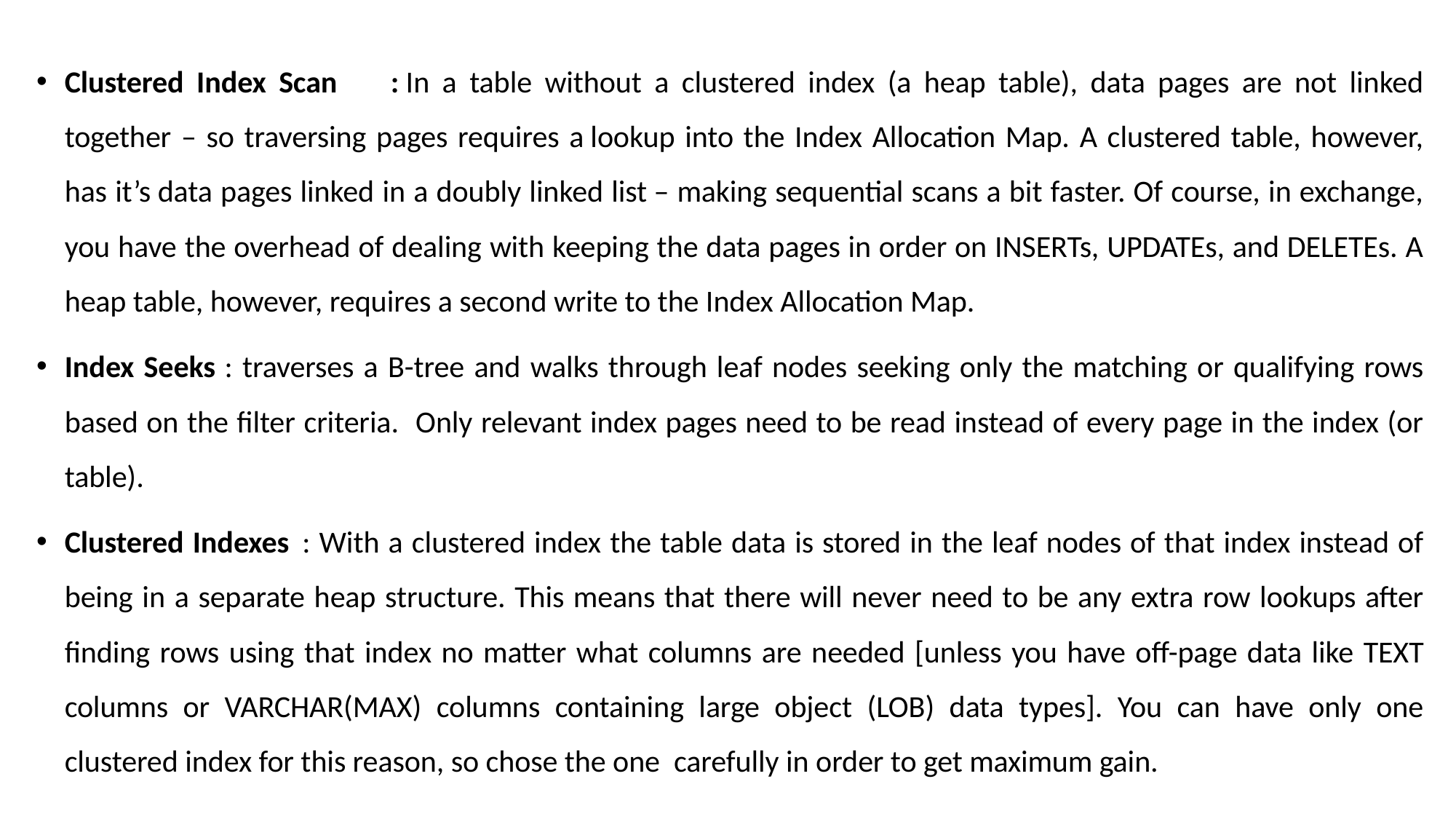

Clustered Index Scan	: In a table without a clustered index (a heap table), data pages are not linked together – so traversing pages requires a lookup into the Index Allocation Map. A clustered table, however, has it’s data pages linked in a doubly linked list – making sequential scans a bit faster. Of course, in exchange, you have the overhead of dealing with keeping the data pages in order on INSERTs, UPDATEs, and DELETEs. A heap table, however, requires a second write to the Index Allocation Map.
Index Seeks		: traverses a B-tree and walks through leaf nodes seeking only the matching or qualifying rows based on the filter criteria.  Only relevant index pages need to be read instead of every page in the index (or table).
Clustered Indexes	: With a clustered index the table data is stored in the leaf nodes of that index instead of being in a separate heap structure. This means that there will never need to be any extra row lookups after finding rows using that index no matter what columns are needed [unless you have off-page data like TEXT columns or VARCHAR(MAX) columns containing large object (LOB) data types]. You can have only one clustered index for this reason, so chose the one  carefully in order to get maximum gain.